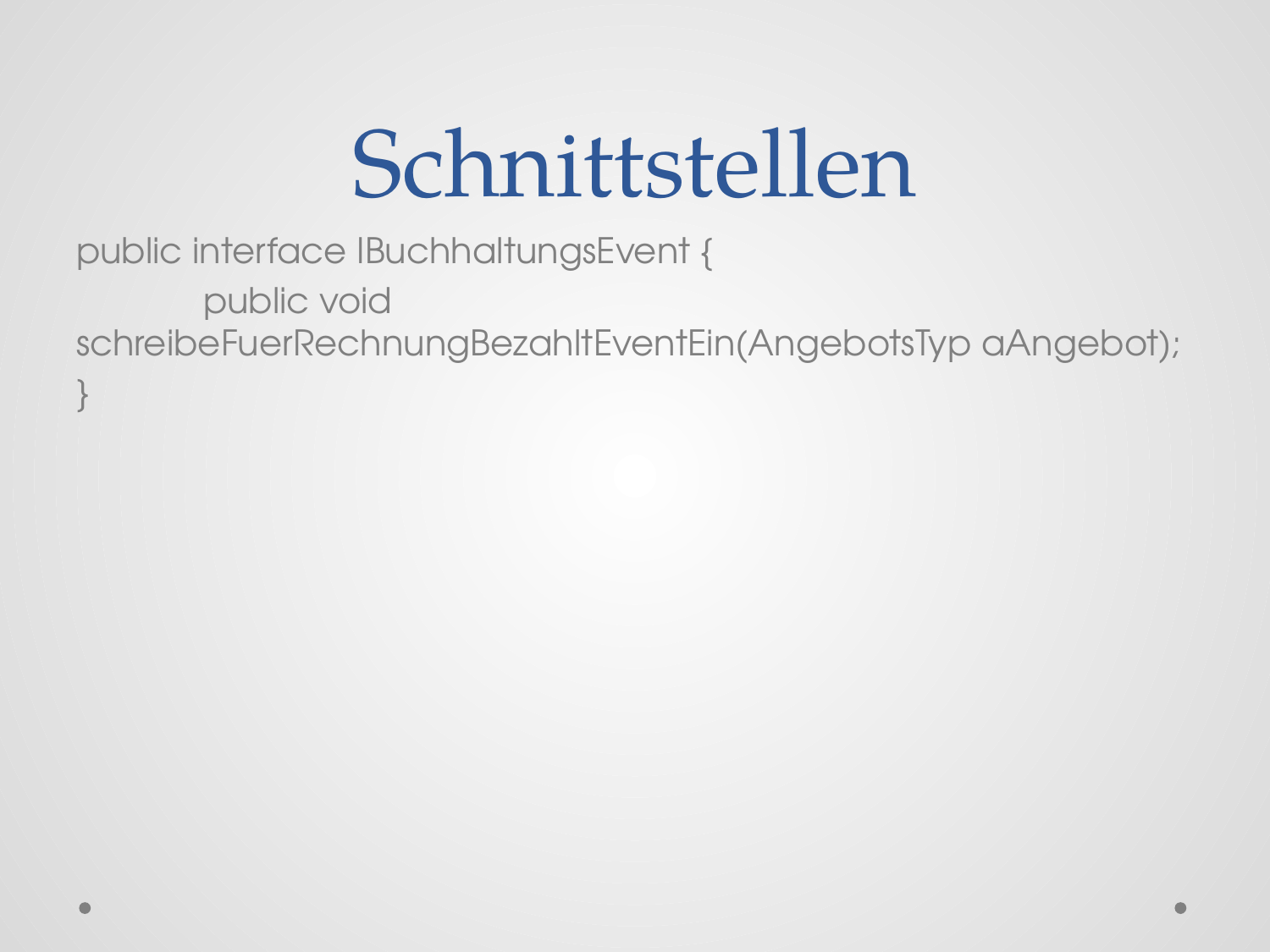

# Schnittstellen
public interface IBuchhaltungsEvent {
	public void schreibeFuerRechnungBezahltEventEin(AngebotsTyp aAngebot);
}